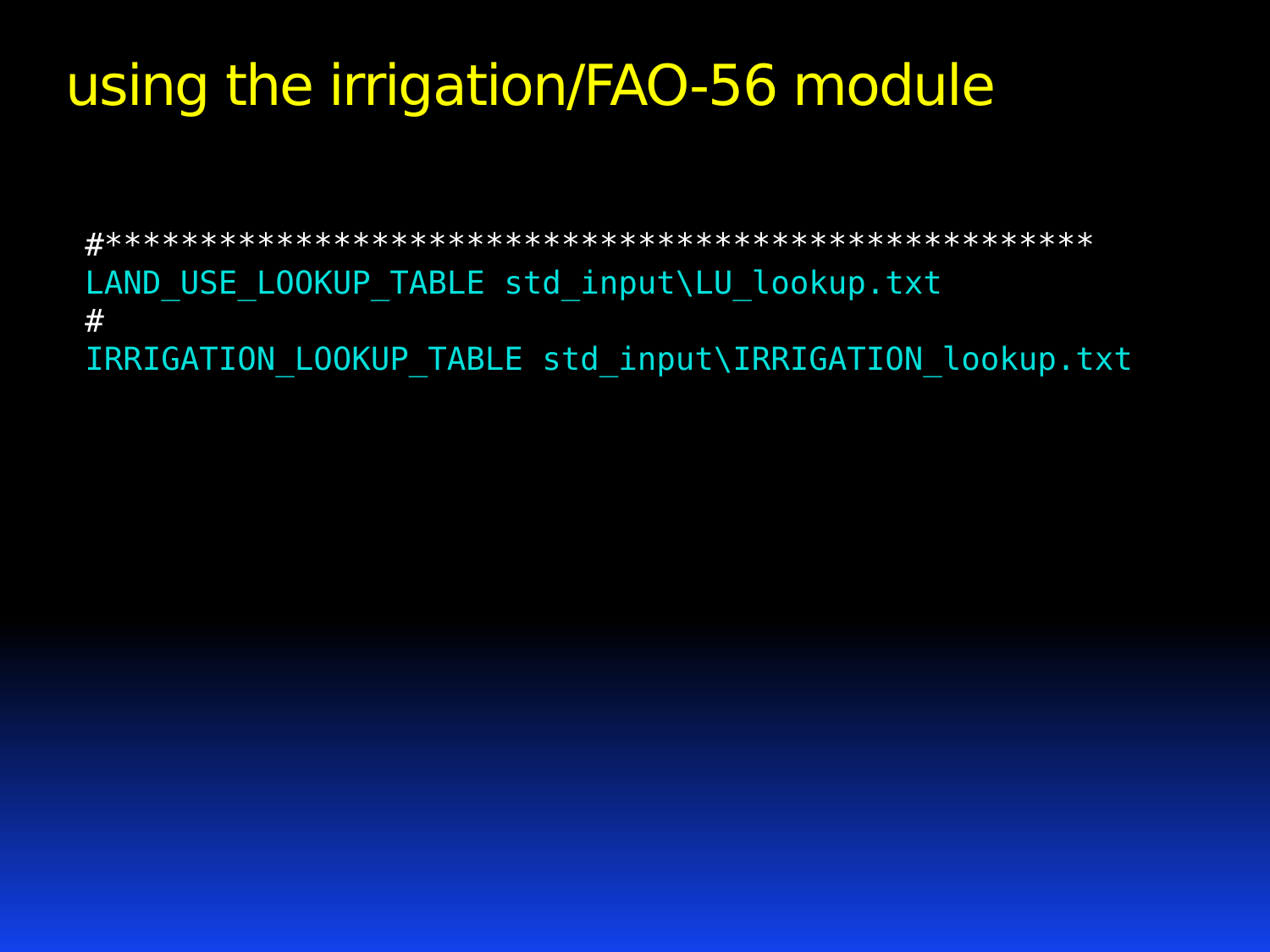

# using the irrigation/FAO-56 module
#****************************************************
LAND_USE_LOOKUP_TABLE std_input\LU_lookup.txt
#
IRRIGATION_LOOKUP_TABLE std_input\IRRIGATION_lookup.txt